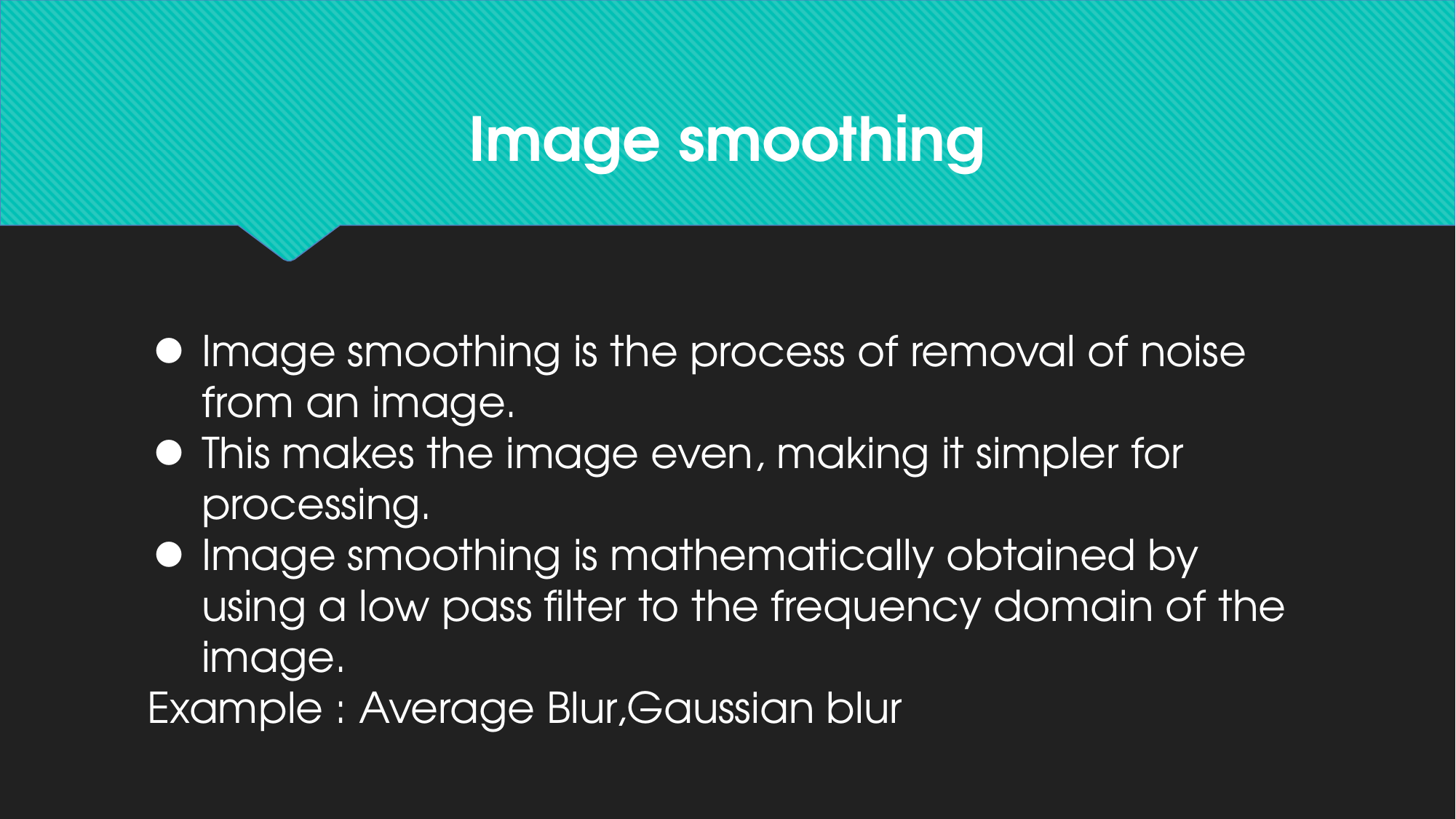

Image smoothing
Image smoothing is the process of removal of noise from an image.
This makes the image even, making it simpler for processing.
Image smoothing is mathematically obtained by using a low pass filter to the frequency domain of the image.
Example : Average Blur,Gaussian blur